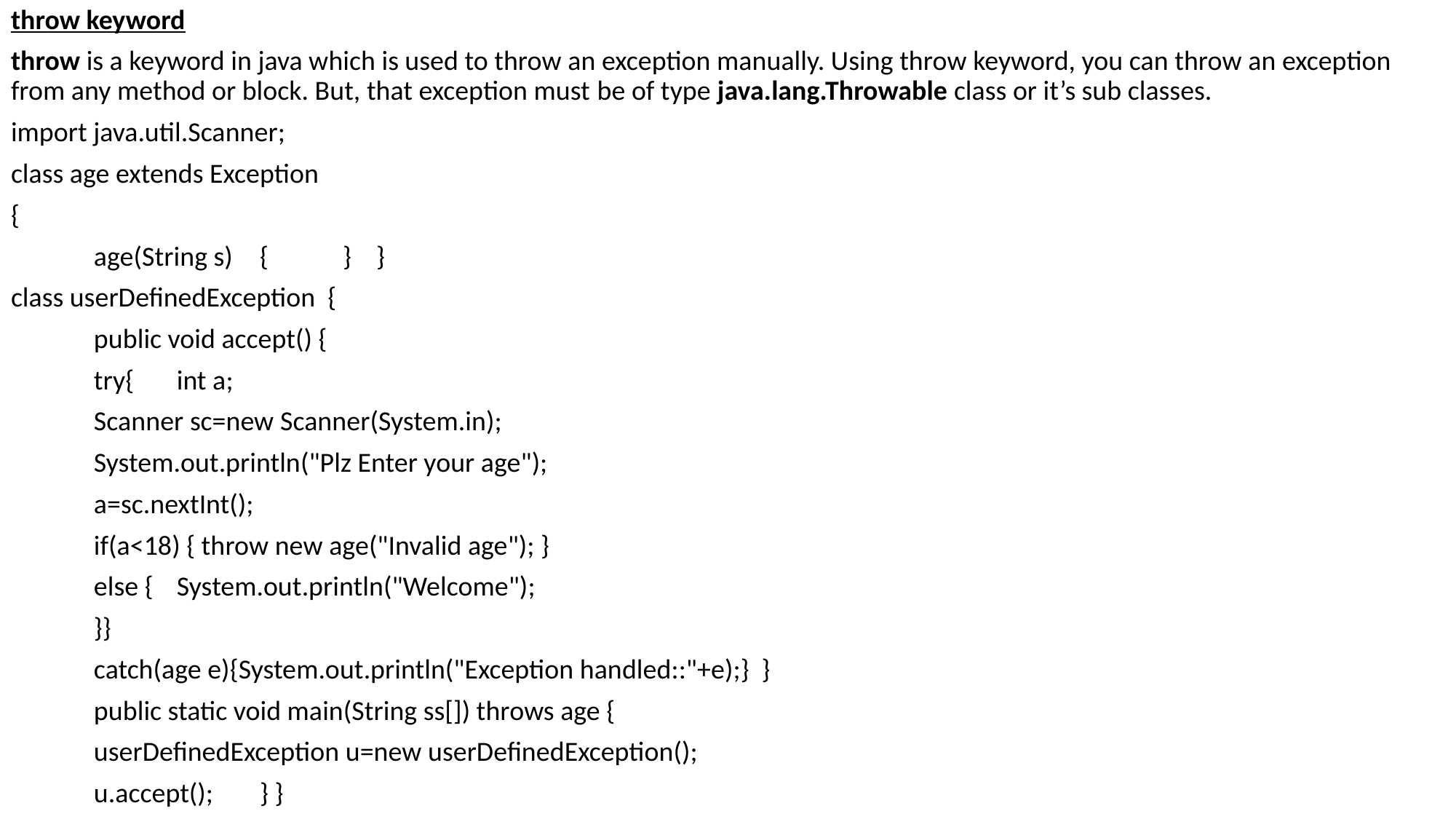

throw keyword
throw is a keyword in java which is used to throw an exception manually. Using throw keyword, you can throw an exception from any method or block. But, that exception must be of type java.lang.Throwable class or it’s sub classes.
import java.util.Scanner;
class age extends Exception
{
	age(String s)	{	}    }
class userDefinedException  {
	public void accept() {
		try{		int a;
		Scanner sc=new Scanner(System.in);
		System.out.println("Plz Enter your age");
		a=sc.nextInt();
		if(a<18) { throw new age("Invalid age"); }
		else {	System.out.println("Welcome");
		}}
		catch(age e){System.out.println("Exception handled::"+e);}  }
	public static void main(String ss[]) throws age {
		userDefinedException u=new userDefinedException();
		u.accept();	} }